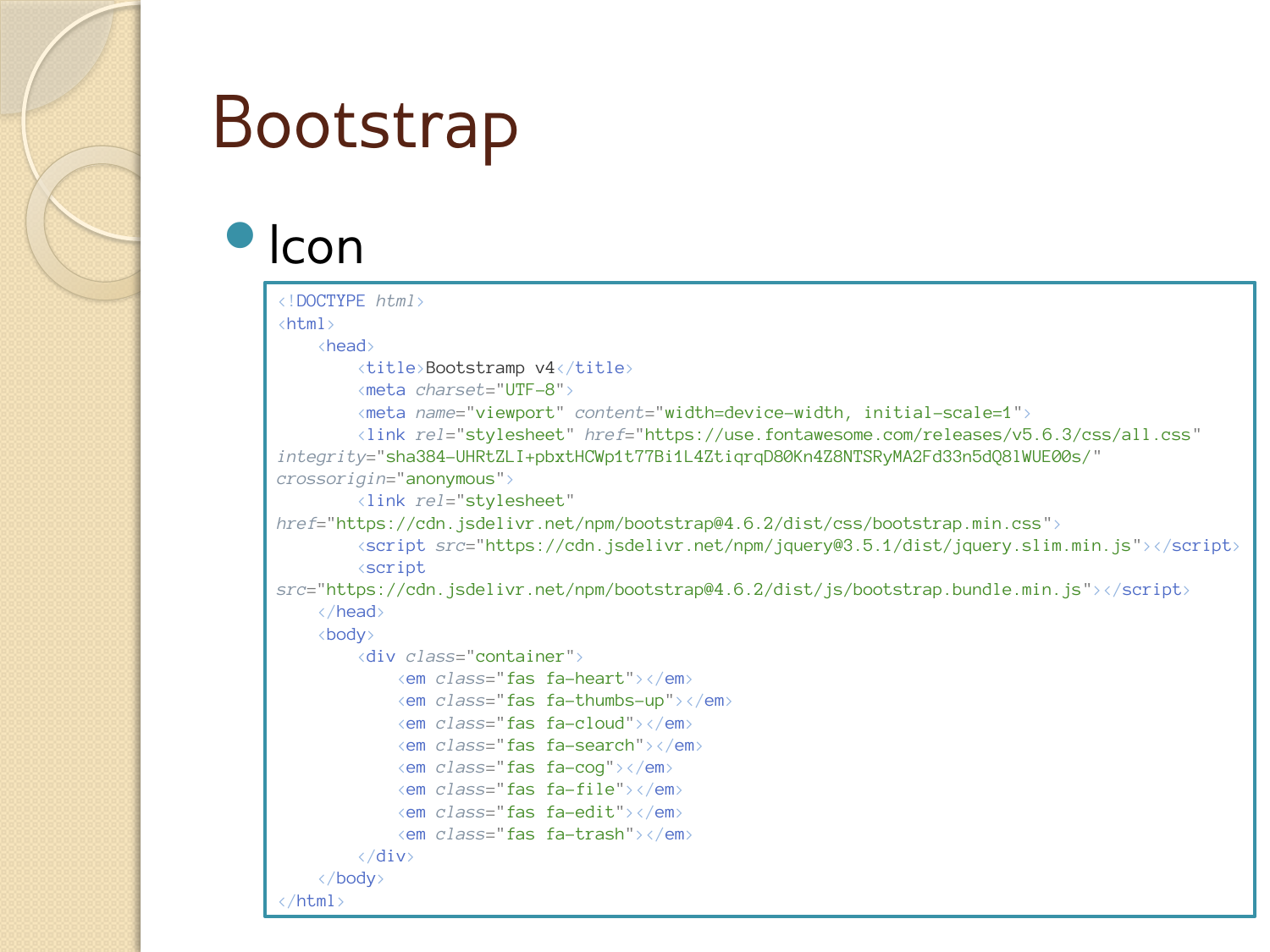

# Bootstrap
Icon

<!DOCTYPE html>
<html>
    <head>
        <title>Bootstramp v4</title>
        <meta charset="UTF-8">
        <meta name="viewport" content="width=device-width, initial-scale=1">
        <link rel="stylesheet" href="https://use.fontawesome.com/releases/v5.6.3/css/all.css" integrity="sha384-UHRtZLI+pbxtHCWp1t77Bi1L4ZtiqrqD80Kn4Z8NTSRyMA2Fd33n5dQ8lWUE00s/" crossorigin="anonymous">
        <link rel="stylesheet" href="https://cdn.jsdelivr.net/npm/bootstrap@4.6.2/dist/css/bootstrap.min.css">
        <script src="https://cdn.jsdelivr.net/npm/jquery@3.5.1/dist/jquery.slim.min.js"></script>
        <script src="https://cdn.jsdelivr.net/npm/bootstrap@4.6.2/dist/js/bootstrap.bundle.min.js"></script>
    </head>
    <body>
        <div class="container">
            <em class="fas fa-heart"></em>
            <em class="fas fa-thumbs-up"></em>
            <em class="fas fa-cloud"></em>
            <em class="fas fa-search"></em>
            <em class="fas fa-cog"></em>
            <em class="fas fa-file"></em>
            <em class="fas fa-edit"></em>
            <em class="fas fa-trash"></em>
        </div>
    </body>
</html>